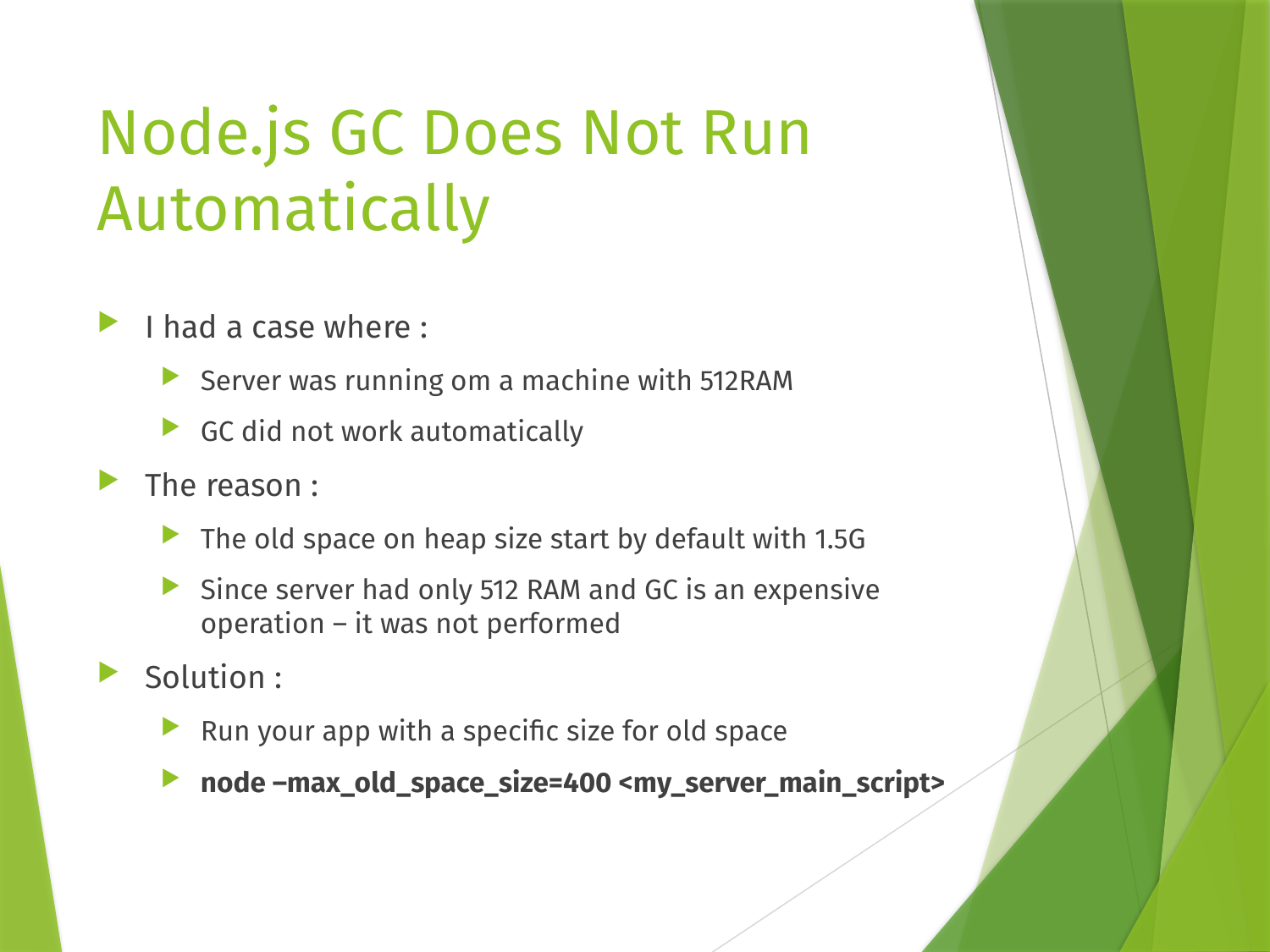

# Node.js GC Does Not Run Automatically
I had a case where :
Server was running om a machine with 512RAM
GC did not work automatically
The reason :
The old space on heap size start by default with 1.5G
Since server had only 512 RAM and GC is an expensive operation – it was not performed
Solution :
Run your app with a specific size for old space
node –max_old_space_size=400 <my_server_main_script>